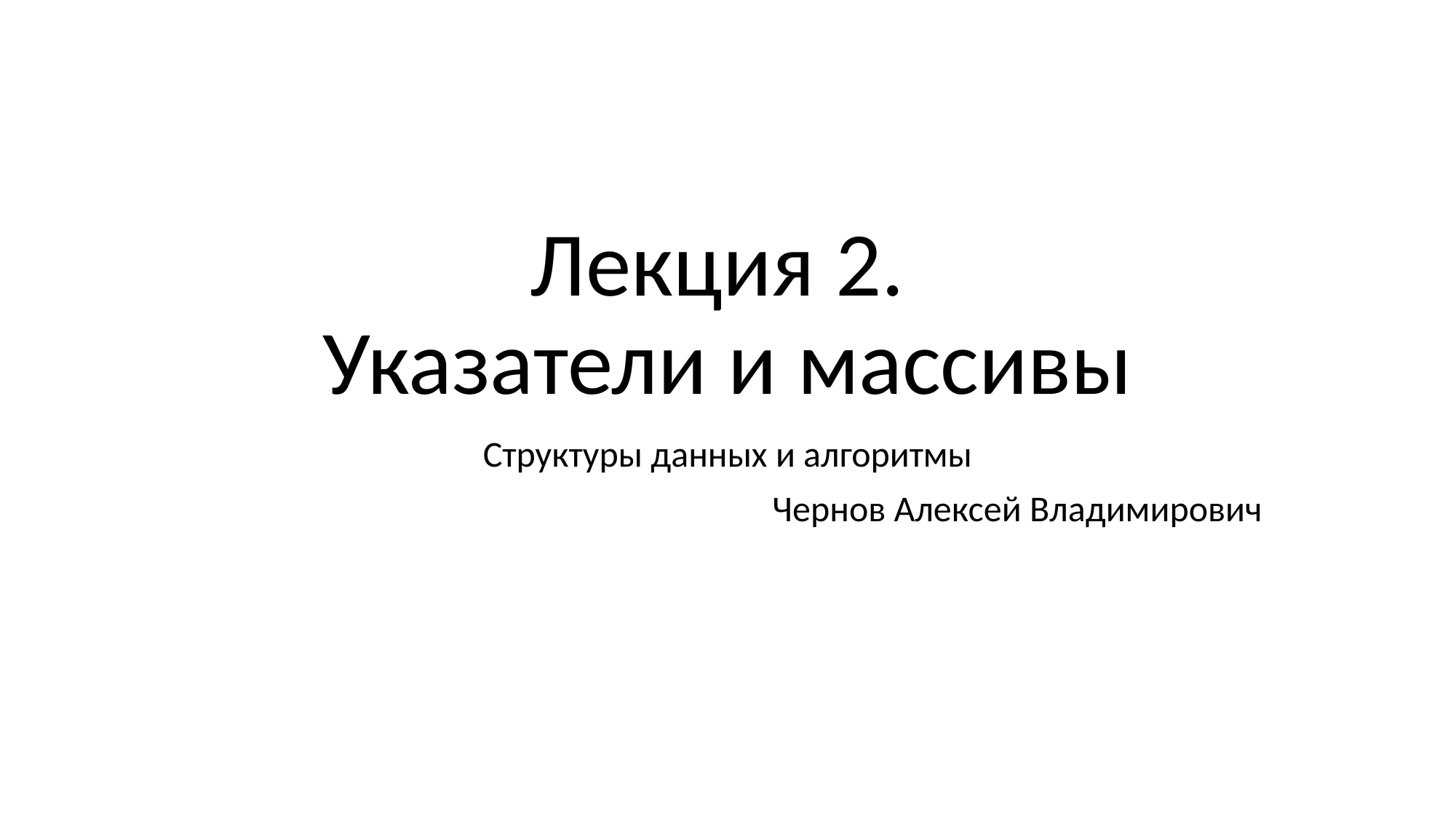

# Лекция 2. Указатели и массивы
Структуры данных и алгоритмы
Чернов Алексей Владимирович